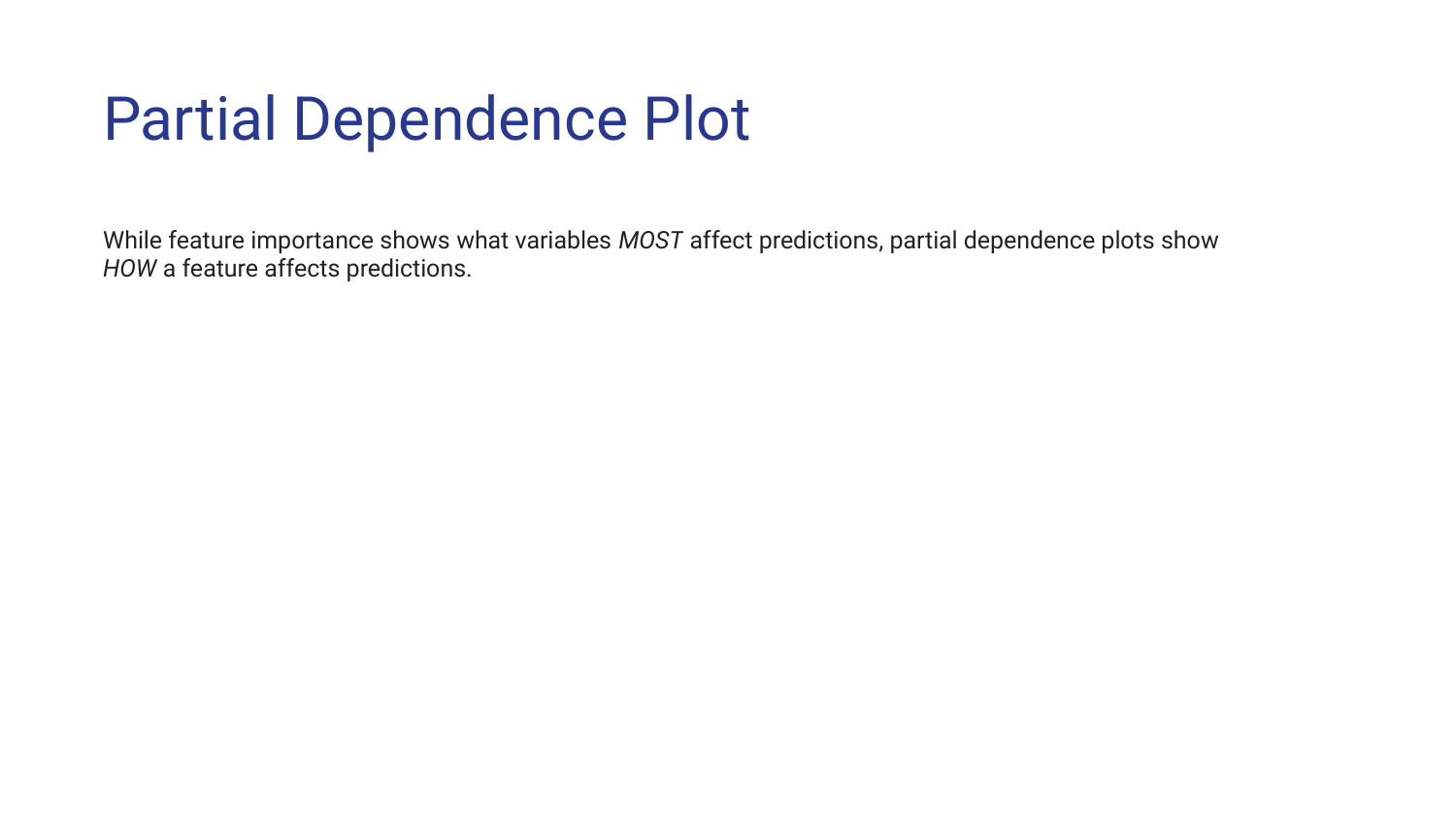

# Partial Dependence Plot

While feature importance shows what variables MOST affect predictions, partial dependence plots show HOW a feature affects predictions.